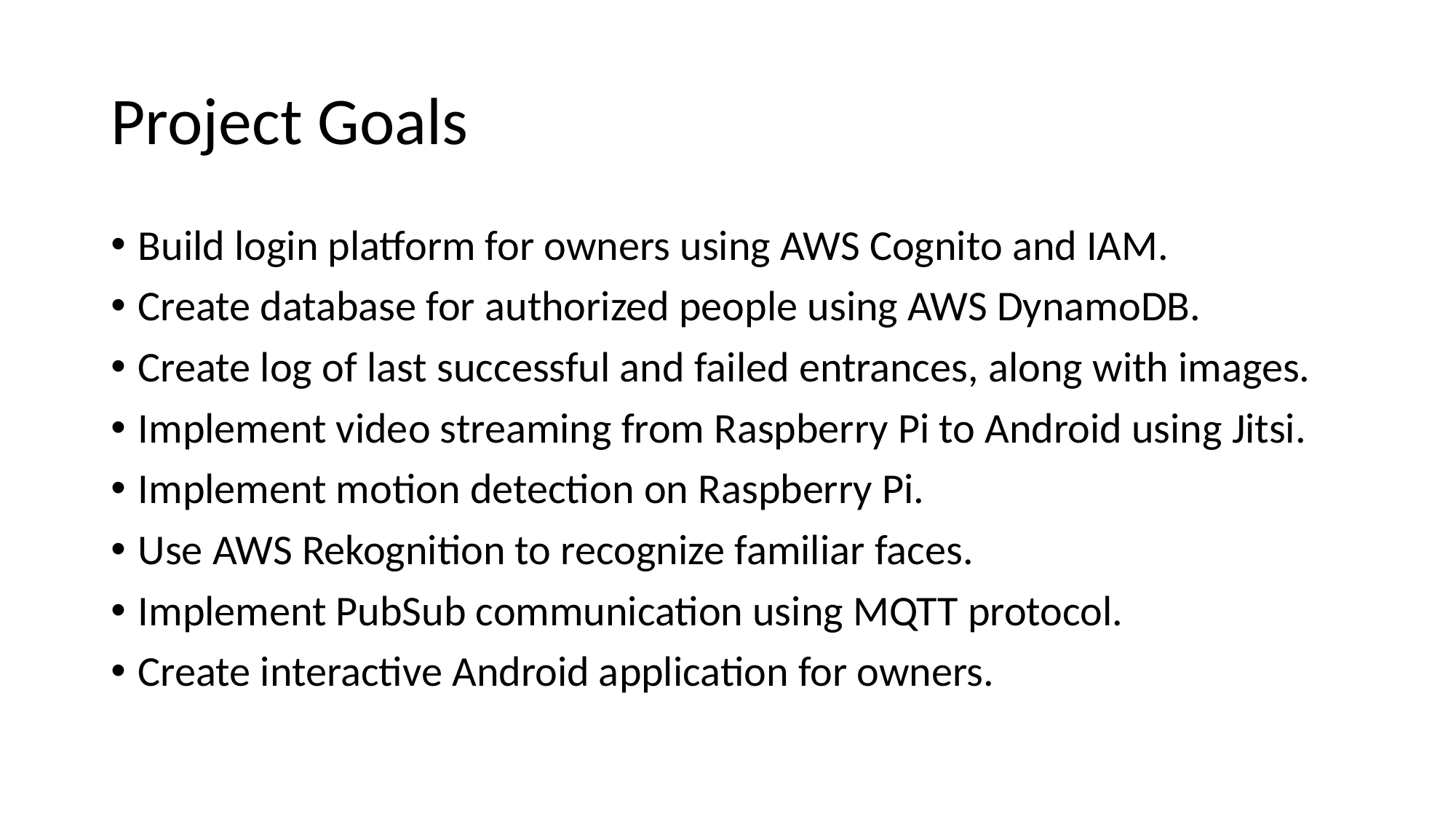

# Project Goals
Build login platform for owners using AWS Cognito and IAM.
Create database for authorized people using AWS DynamoDB.
Create log of last successful and failed entrances, along with images.
Implement video streaming from Raspberry Pi to Android using Jitsi.
Implement motion detection on Raspberry Pi.
Use AWS Rekognition to recognize familiar faces.
Implement PubSub communication using MQTT protocol.
Create interactive Android application for owners.